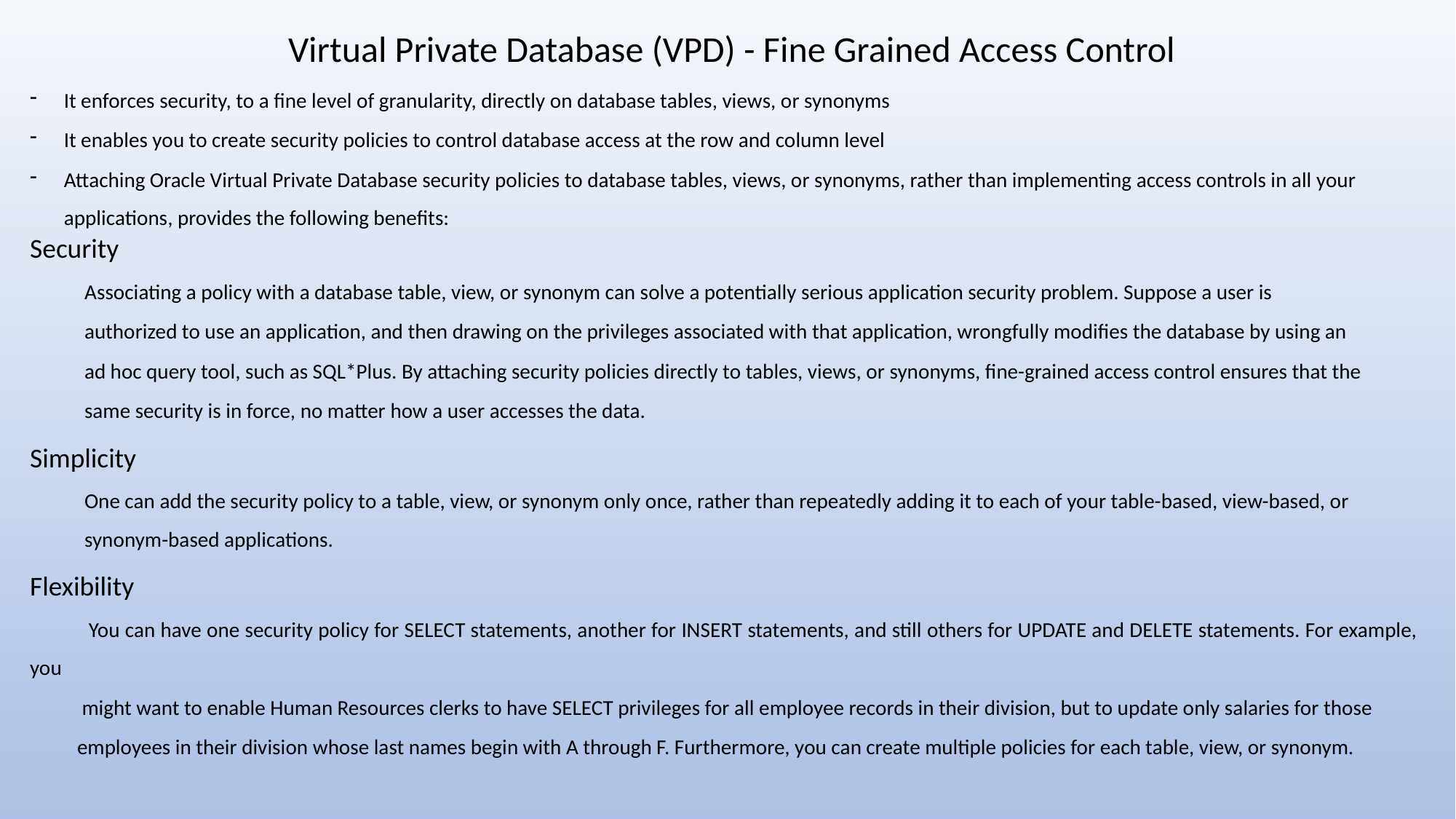

Virtual Private Database (VPD) - Fine Grained Access Control
It enforces security, to a fine level of granularity, directly on database tables, views, or synonyms
It enables you to create security policies to control database access at the row and column level
Attaching Oracle Virtual Private Database security policies to database tables, views, or synonyms, rather than implementing access controls in all your applications, provides the following benefits:
Security
Associating a policy with a database table, view, or synonym can solve a potentially serious application security problem. Suppose a user is
authorized to use an application, and then drawing on the privileges associated with that application, wrongfully modifies the database by using an
ad hoc query tool, such as SQL*Plus. By attaching security policies directly to tables, views, or synonyms, fine-grained access control ensures that the
same security is in force, no matter how a user accesses the data.
Simplicity
One can add the security policy to a table, view, or synonym only once, rather than repeatedly adding it to each of your table-based, view-based, or synonym-based applications.
Flexibility
           You can have one security policy for SELECT statements, another for INSERT statements, and still others for UPDATE and DELETE statements. For example, you
           might want to enable Human Resources clerks to have SELECT privileges for all employee records in their division, but to update only salaries for those
          employees in their division whose last names begin with A through F. Furthermore, you can create multiple policies for each table, view, or synonym.